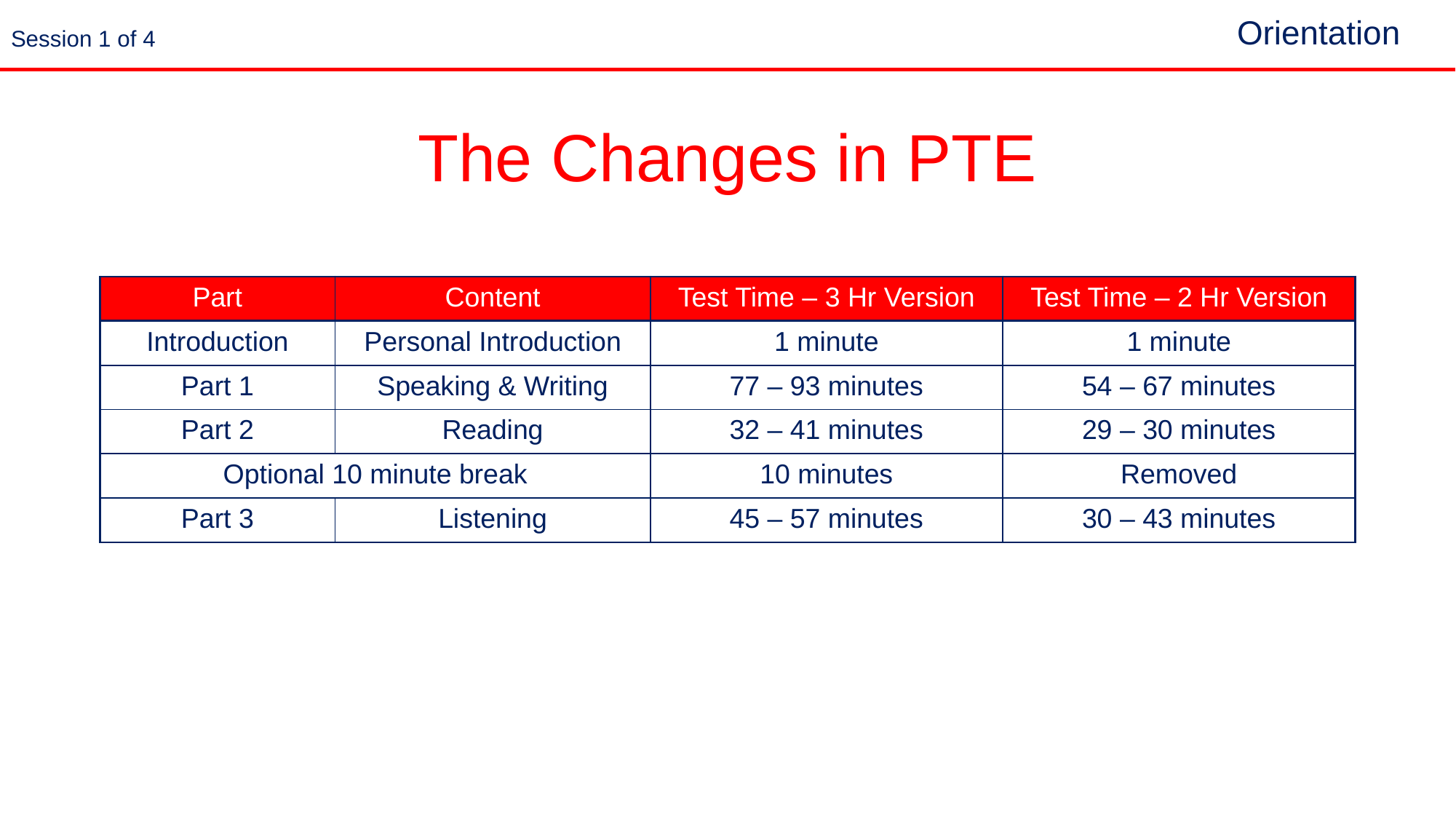

Orientation
Session 1 of 4
# The Changes in PTE
| Part | Content | Test Time – 3 Hr Version | Test Time – 2 Hr Version |
| --- | --- | --- | --- |
| Introduction | Personal Introduction | 1 minute | 1 minute |
| Part 1 | Speaking & Writing | 77 – 93 minutes | 54 – 67 minutes |
| Part 2 | Reading | 32 – 41 minutes | 29 – 30 minutes |
| Optional 10 minute break |  | 10 minutes | Removed |
| Part 3 | Listening | 45 – 57 minutes | 30 – 43 minutes |